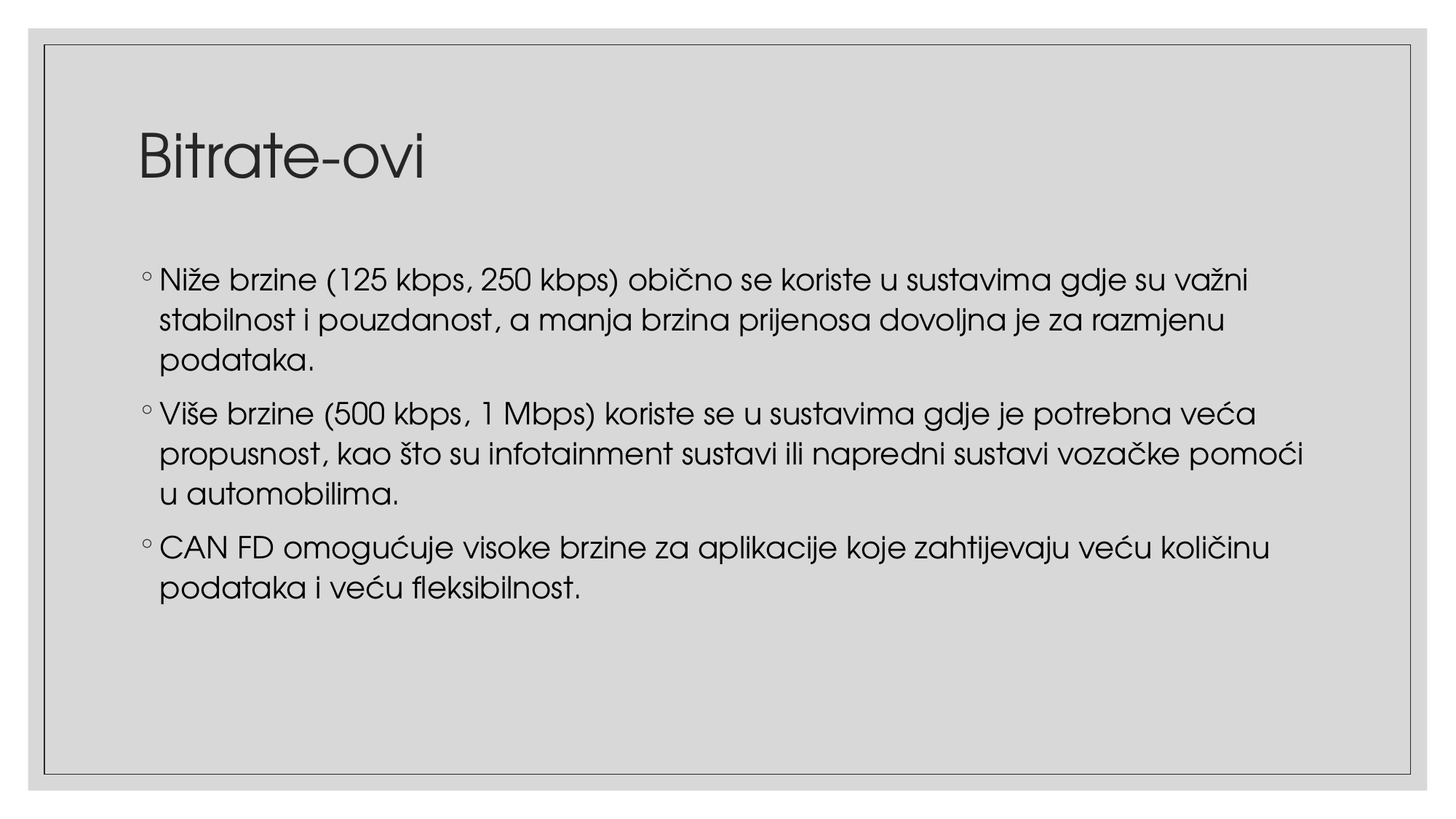

# Bitrate-ovi
Niže brzine (125 kbps, 250 kbps) obično se koriste u sustavima gdje su važni stabilnost i pouzdanost, a manja brzina prijenosa dovoljna je za razmjenu podataka.
Više brzine (500 kbps, 1 Mbps) koriste se u sustavima gdje je potrebna veća propusnost, kao što su infotainment sustavi ili napredni sustavi vozačke pomoći u automobilima.
CAN FD omogućuje visoke brzine za aplikacije koje zahtijevaju veću količinu podataka i veću fleksibilnost.